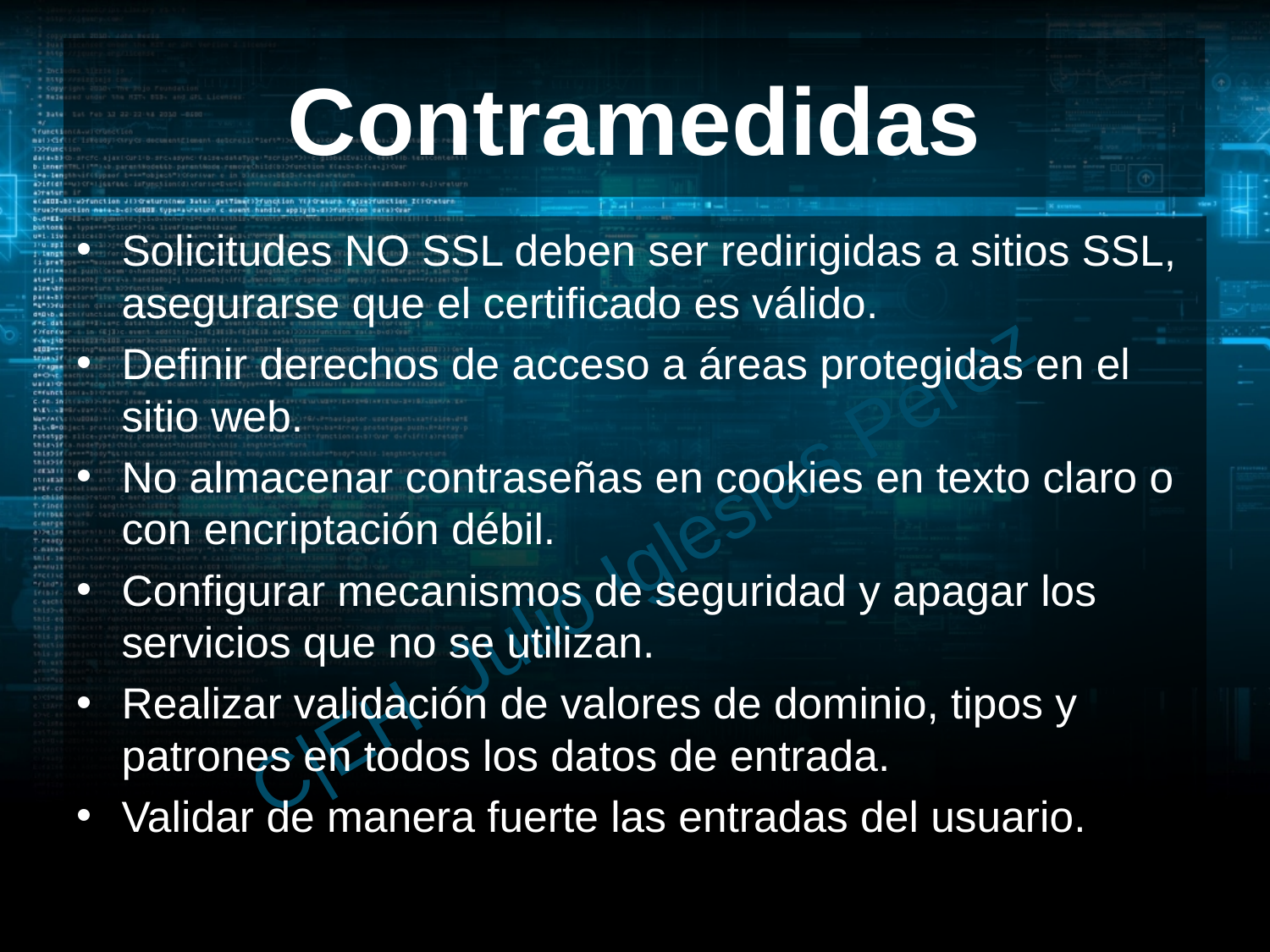

# Contramedidas
Solicitudes NO SSL deben ser redirigidas a sitios SSL, asegurarse que el certificado es válido.
Definir derechos de acceso a áreas protegidas en el sitio web.
No almacenar contraseñas en cookies en texto claro o con encriptación débil.
Configurar mecanismos de seguridad y apagar los servicios que no se utilizan.
Realizar validación de valores de dominio, tipos y patrones en todos los datos de entrada.
Validar de manera fuerte las entradas del usuario.
C|EH  Julio Iglesias Pérez